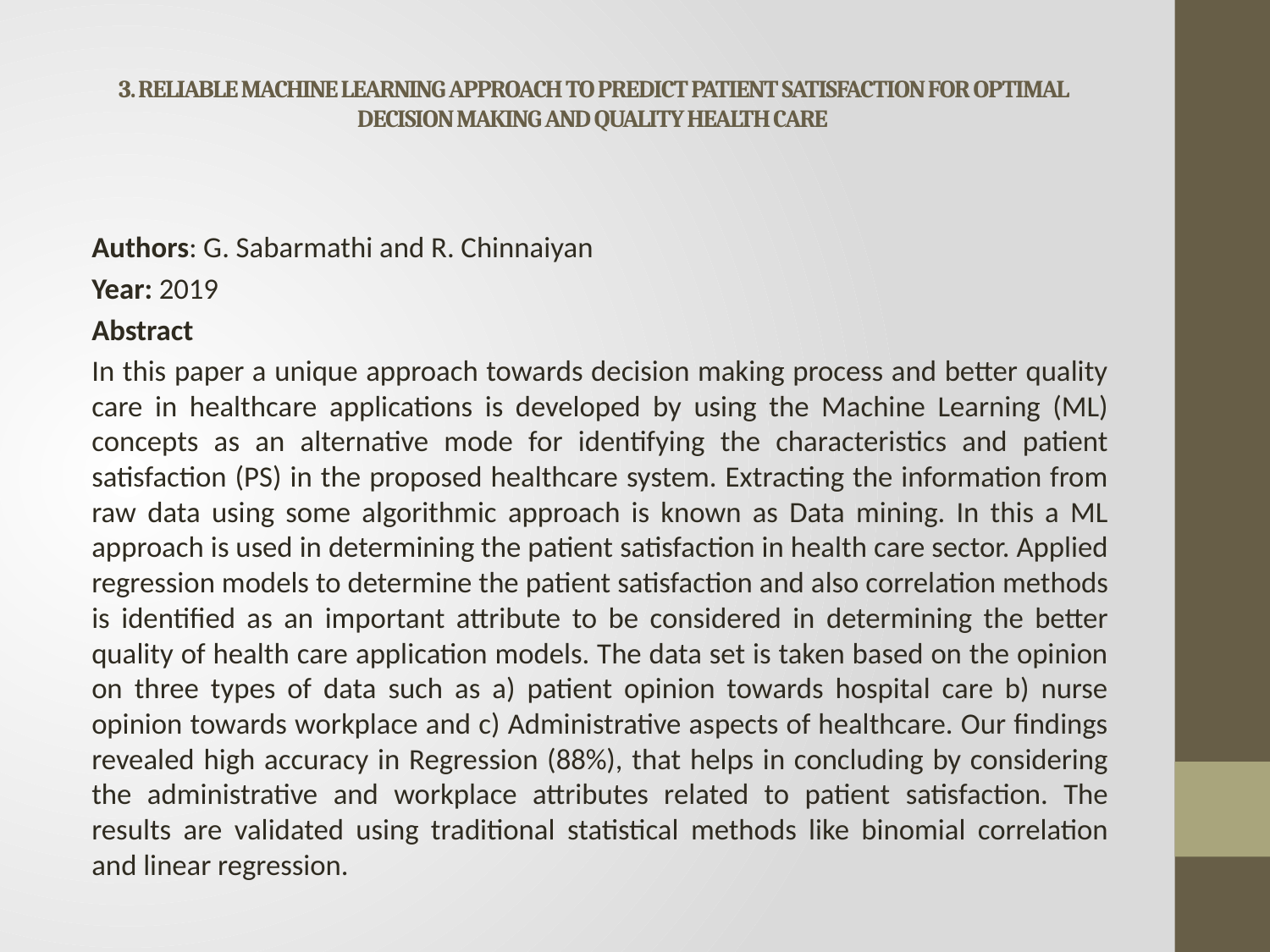

# 3. RELIABLE MACHINE LEARNING APPROACH TO PREDICT PATIENT SATISFACTION FOR OPTIMAL DECISION MAKING AND QUALITY HEALTH CARE
Authors: G. Sabarmathi and R. Chinnaiyan
Year: 2019
Abstract
In this paper a unique approach towards decision making process and better quality care in healthcare applications is developed by using the Machine Learning (ML) concepts as an alternative mode for identifying the characteristics and patient satisfaction (PS) in the proposed healthcare system. Extracting the information from raw data using some algorithmic approach is known as Data mining. In this a ML approach is used in determining the patient satisfaction in health care sector. Applied regression models to determine the patient satisfaction and also correlation methods is identified as an important attribute to be considered in determining the better quality of health care application models. The data set is taken based on the opinion on three types of data such as a) patient opinion towards hospital care b) nurse opinion towards workplace and c) Administrative aspects of healthcare. Our findings revealed high accuracy in Regression (88%), that helps in concluding by considering the administrative and workplace attributes related to patient satisfaction. The results are validated using traditional statistical methods like binomial correlation and linear regression.